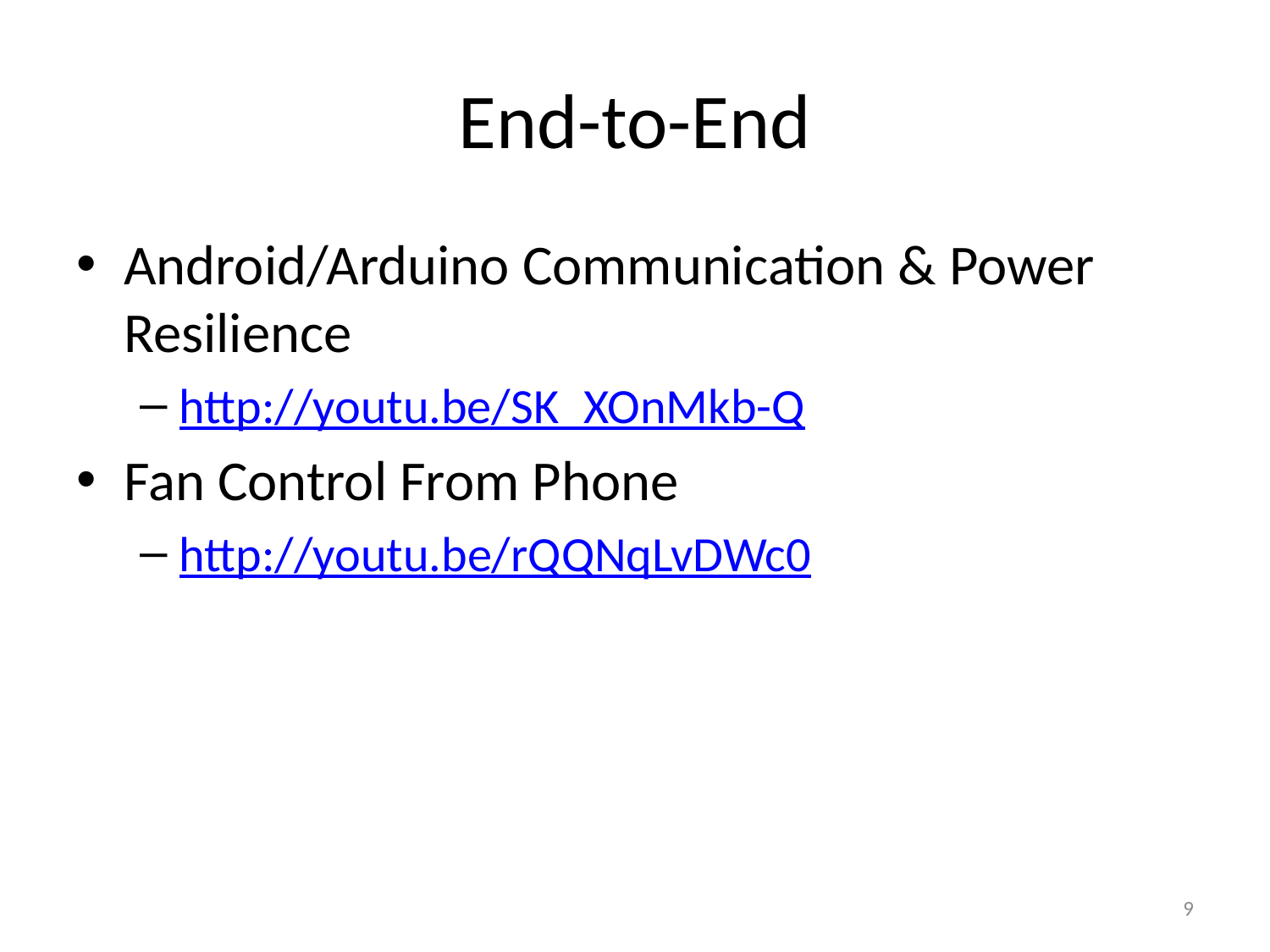

# End-to-End
Android/Arduino Communication & Power Resilience
http://youtu.be/SK_XOnMkb-Q
Fan Control From Phone
http://youtu.be/rQQNqLvDWc0
9